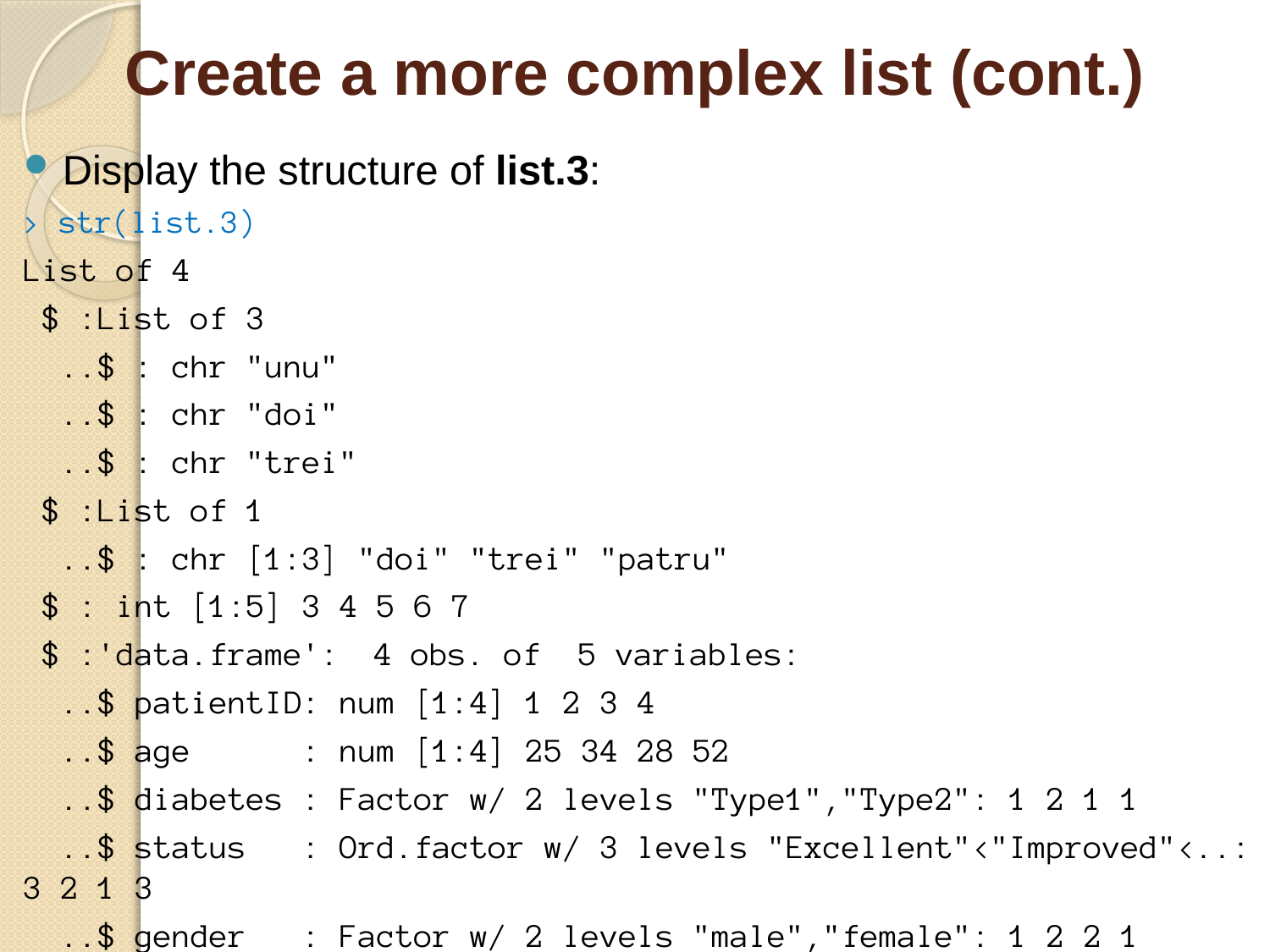

# Create a more complex list (cont.)
Display the structure of list.3:
> str(list.3)
List of 4
 $ :List of 3
  ..$ : chr "unu"
  ..$ : chr "doi"
  ..$ : chr "trei"
 $ :List of 1
  ..$ : chr [1:3] "doi" "trei" "patru"
 $ : int [1:5] 3 4 5 6 7
 $ :'data.frame':	4 obs. of  5 variables:
  ..$ patientID: num [1:4] 1 2 3 4
  ..$ age      : num [1:4] 25 34 28 52
  ..$ diabetes : Factor w/ 2 levels "Type1","Type2": 1 2 1 1
  ..$ status   : Ord.factor w/ 3 levels "Excellent"<"Improved"<..: 3 2 1 3
  ..$ gender   : Factor w/ 2 levels "male","female": 1 2 2 1